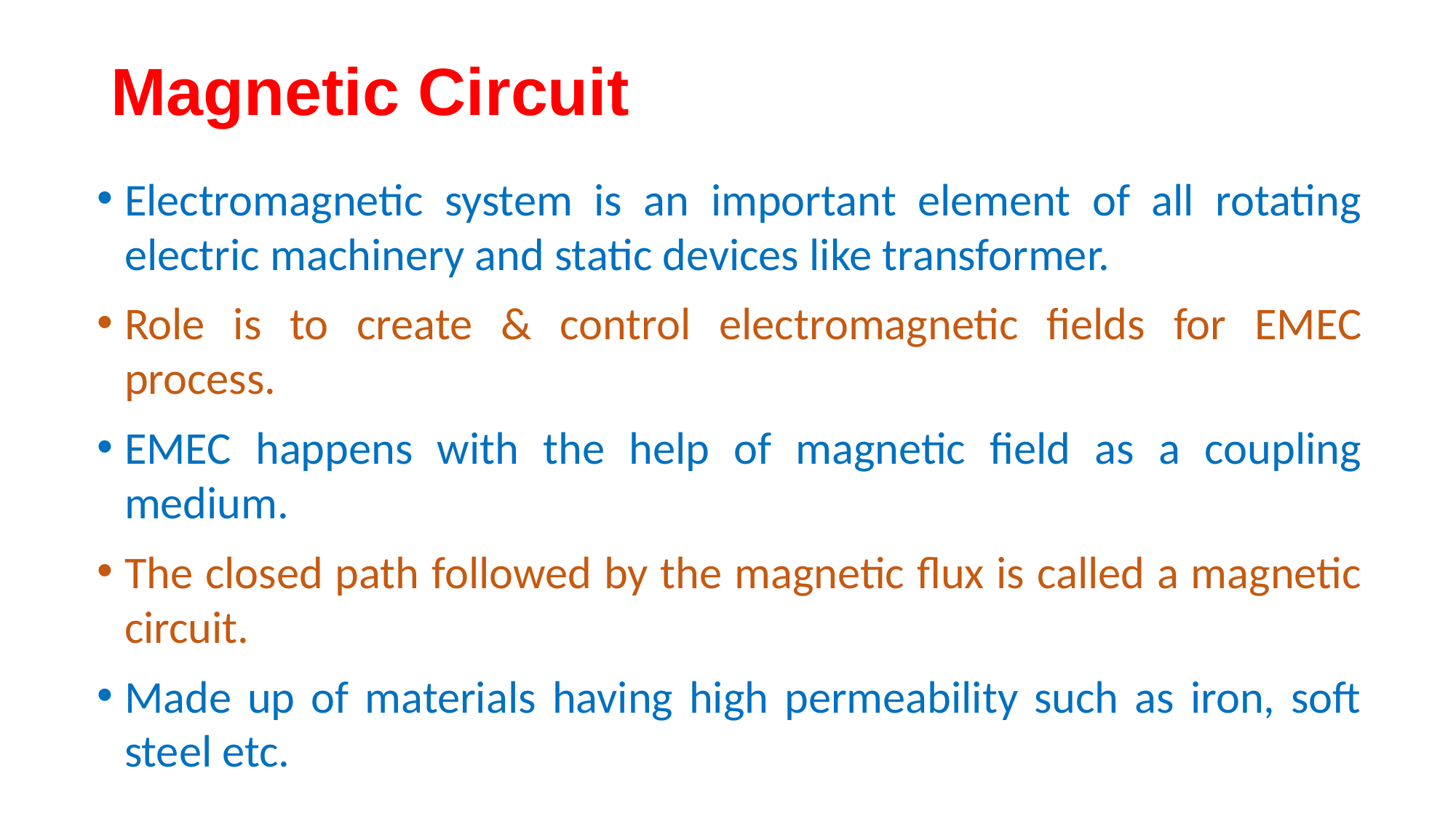

# Magnetic Circuit
Electromagnetic system is an important element of all rotating electric machinery and static devices like transformer.
Role is to create & control electromagnetic fields for EMEC process.
EMEC happens with the help of magnetic field as a coupling medium.
The closed path followed by the magnetic flux is called a magnetic circuit.
Made up of materials having high permeability such as iron, soft steel etc.